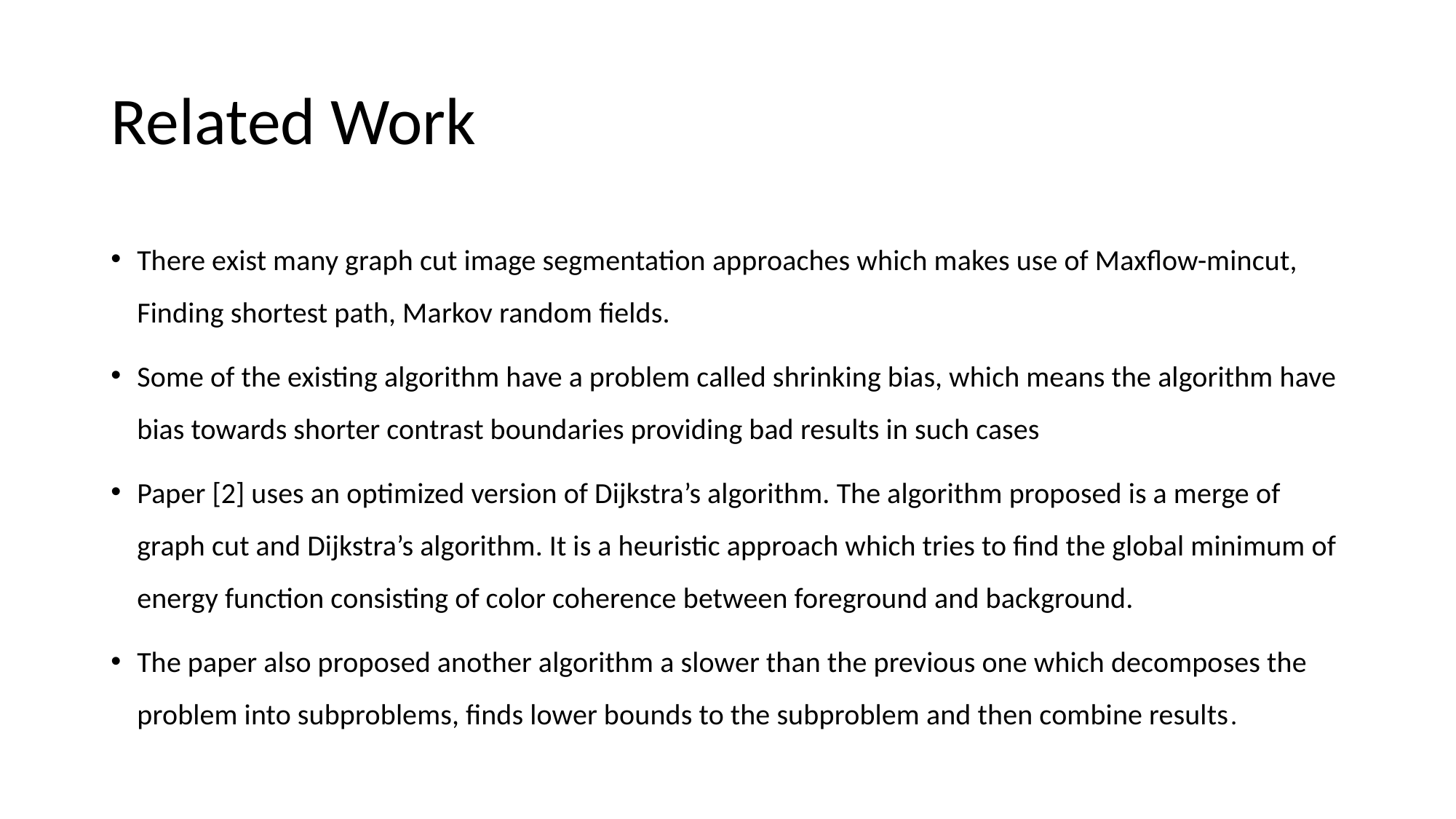

# Related Work
There exist many graph cut image segmentation approaches which makes use of Maxflow-mincut, Finding shortest path, Markov random fields.
Some of the existing algorithm have a problem called shrinking bias, which means the algorithm have bias towards shorter contrast boundaries providing bad results in such cases
Paper [2] uses an optimized version of Dijkstra’s algorithm. The algorithm proposed is a merge of graph cut and Dijkstra’s algorithm. It is a heuristic approach which tries to find the global minimum of energy function consisting of color coherence between foreground and background.
The paper also proposed another algorithm a slower than the previous one which decomposes the problem into subproblems, finds lower bounds to the subproblem and then combine results.